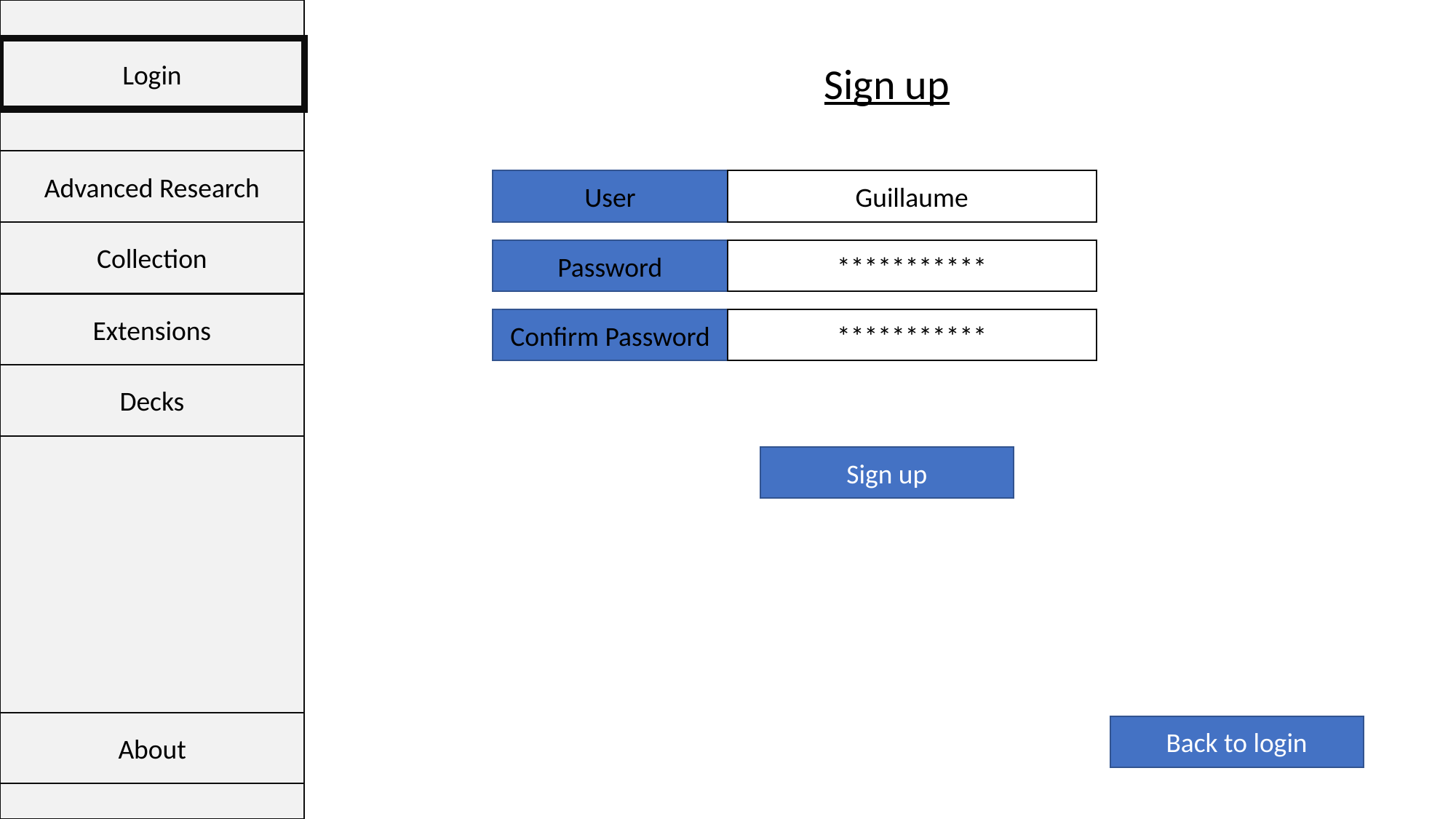

Login
Sign up
Advanced Research
User
Guillaume
Collection
Password
***********
Extensions
Confirm Password
***********
Decks
Sign up
About
Back to login